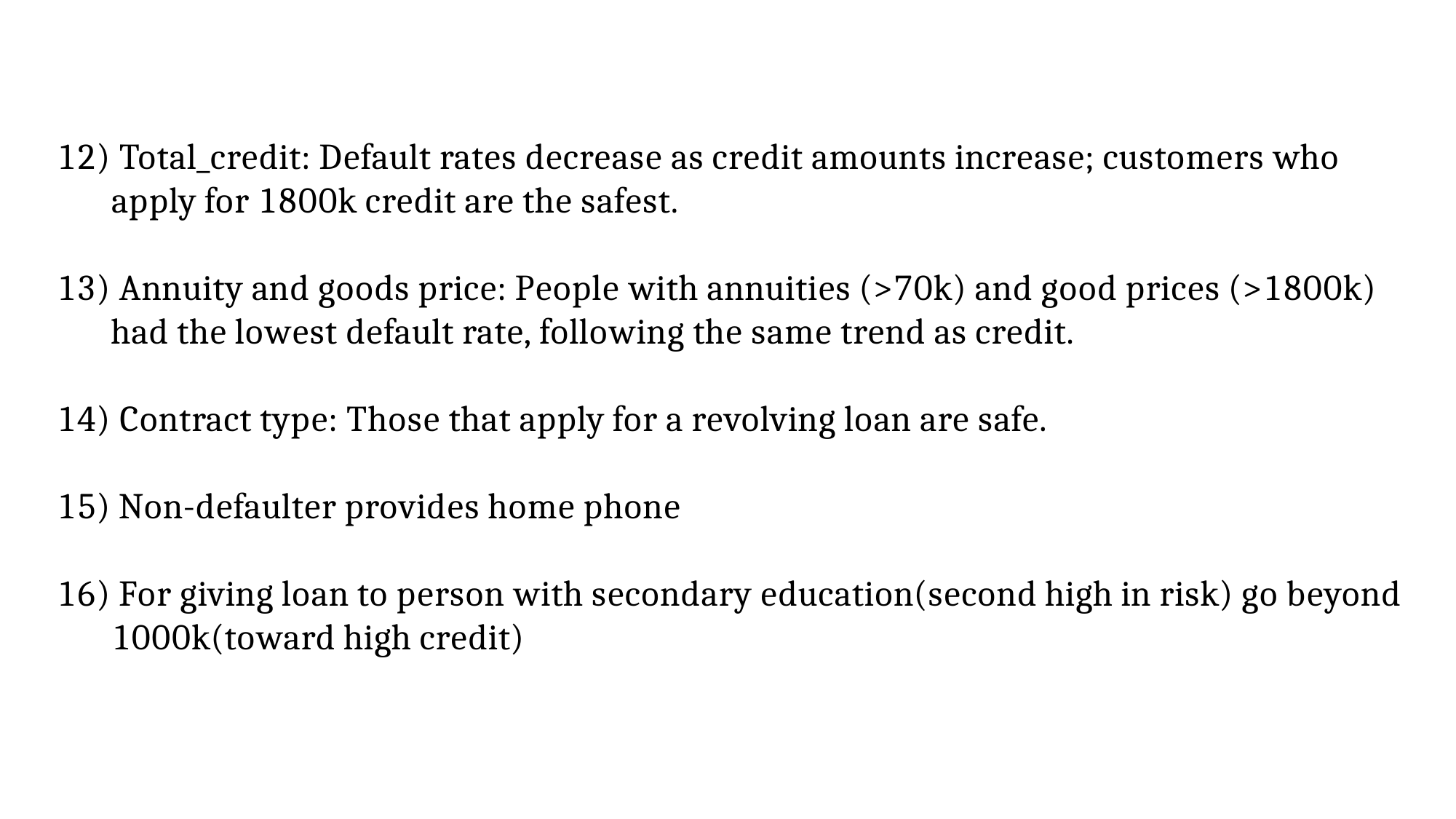

Total_credit: Default rates decrease as credit amounts increase; customers who apply for 1800k credit are the safest.

 Annuity and goods price: People with annuities (>70k) and good prices (>1800k) had the lowest default rate, following the same trend as credit.

 Contract type: Those that apply for a revolving loan are safe.

 Non-defaulter provides home phone

 For giving loan to person with secondary education(second high in risk) go beyond 1000k(toward high credit)